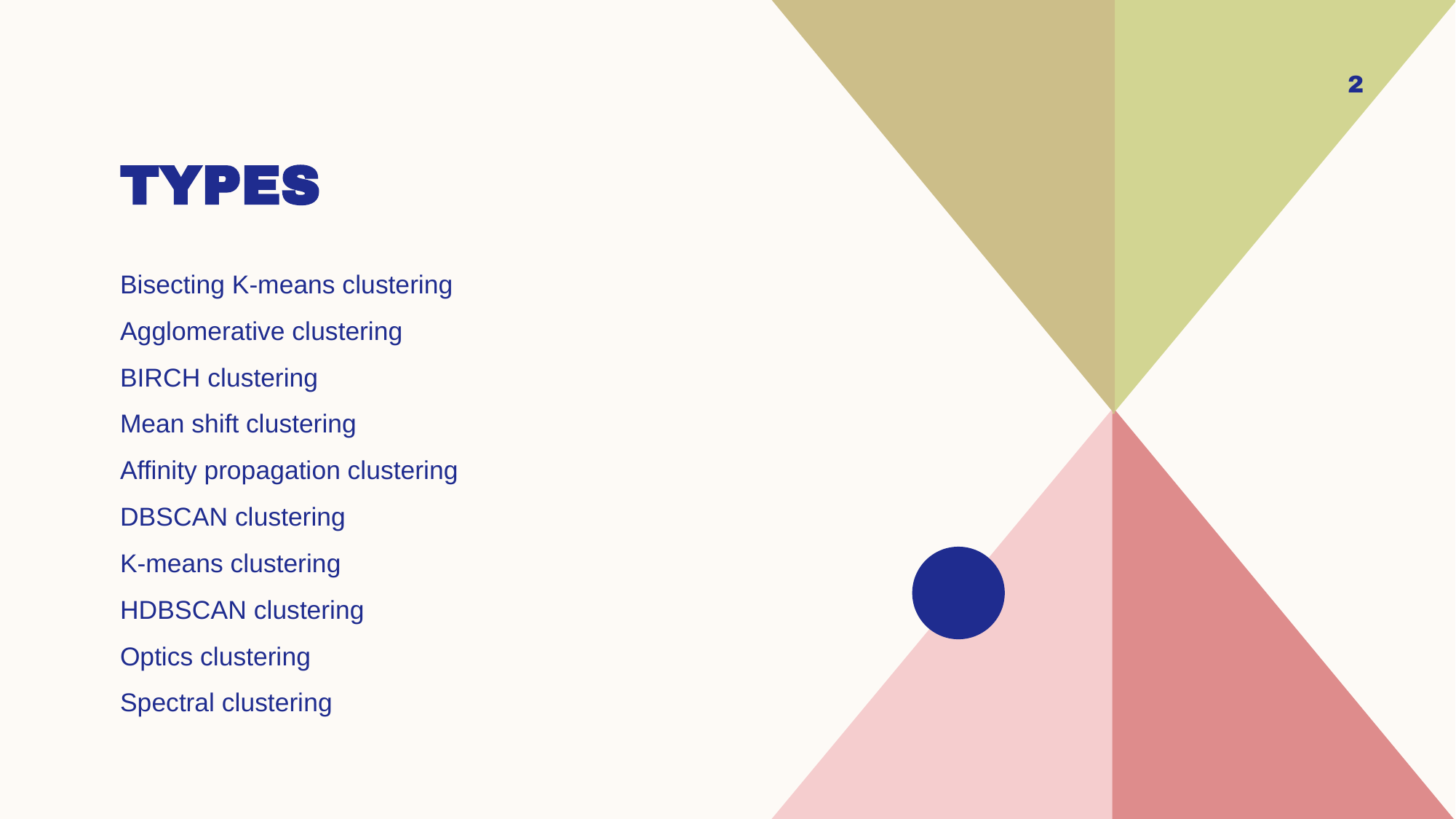

2
# TYPES
Bisecting K-means clustering
Agglomerative clustering
BIRCH clustering
Mean shift clustering
Affinity propagation clustering
DBSCAN clustering
K-means clustering
HDBSCAN clustering
Optics clustering
Spectral clustering